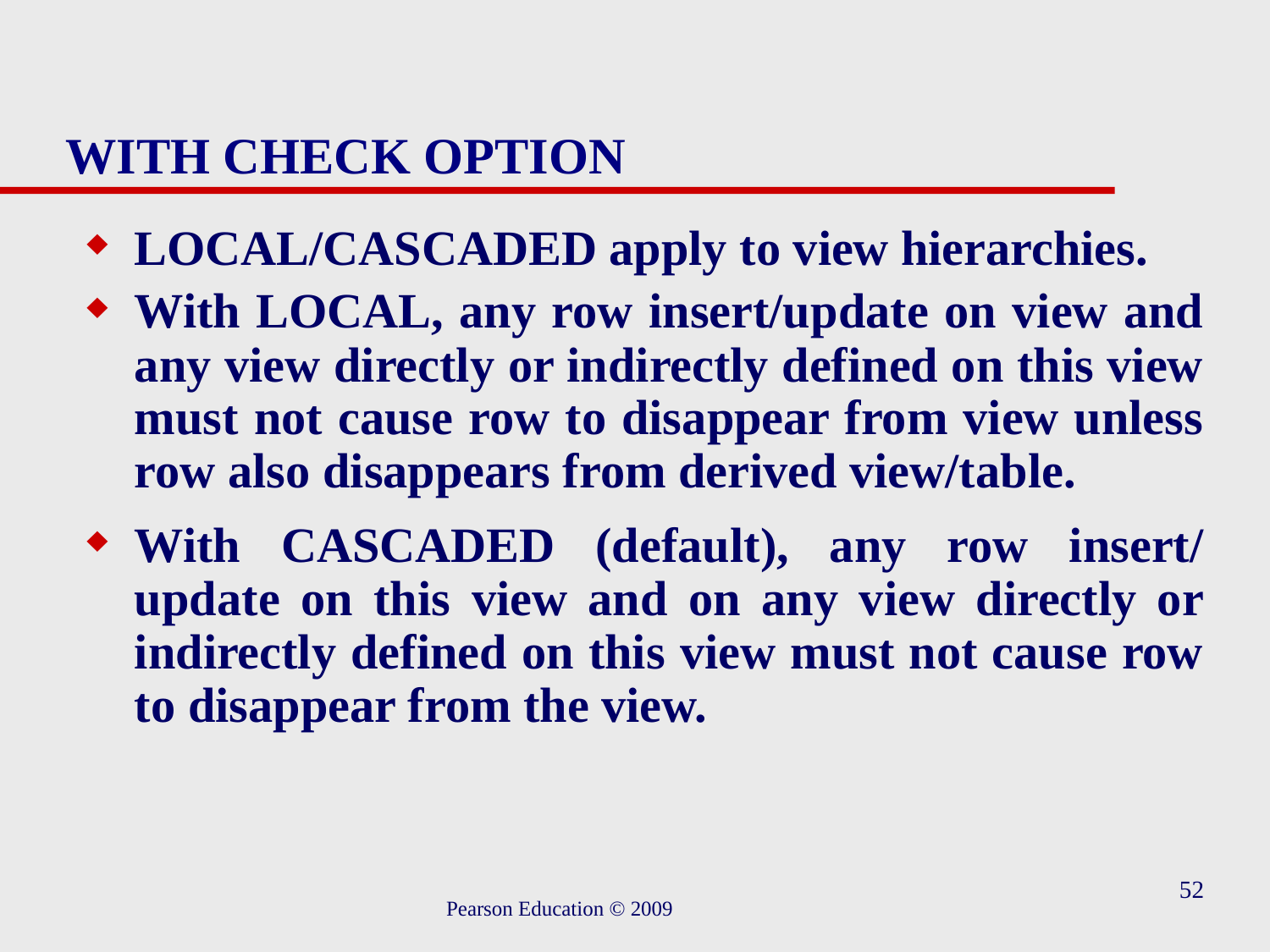

# WITH CHECK OPTION
LOCAL/CASCADED apply to view hierarchies.
With LOCAL, any row insert/update on view and any view directly or indirectly defined on this view must not cause row to disappear from view unless row also disappears from derived view/table.
With CASCADED (default), any row insert/ update on this view and on any view directly or indirectly defined on this view must not cause row to disappear from the view.
52
Pearson Education © 2009